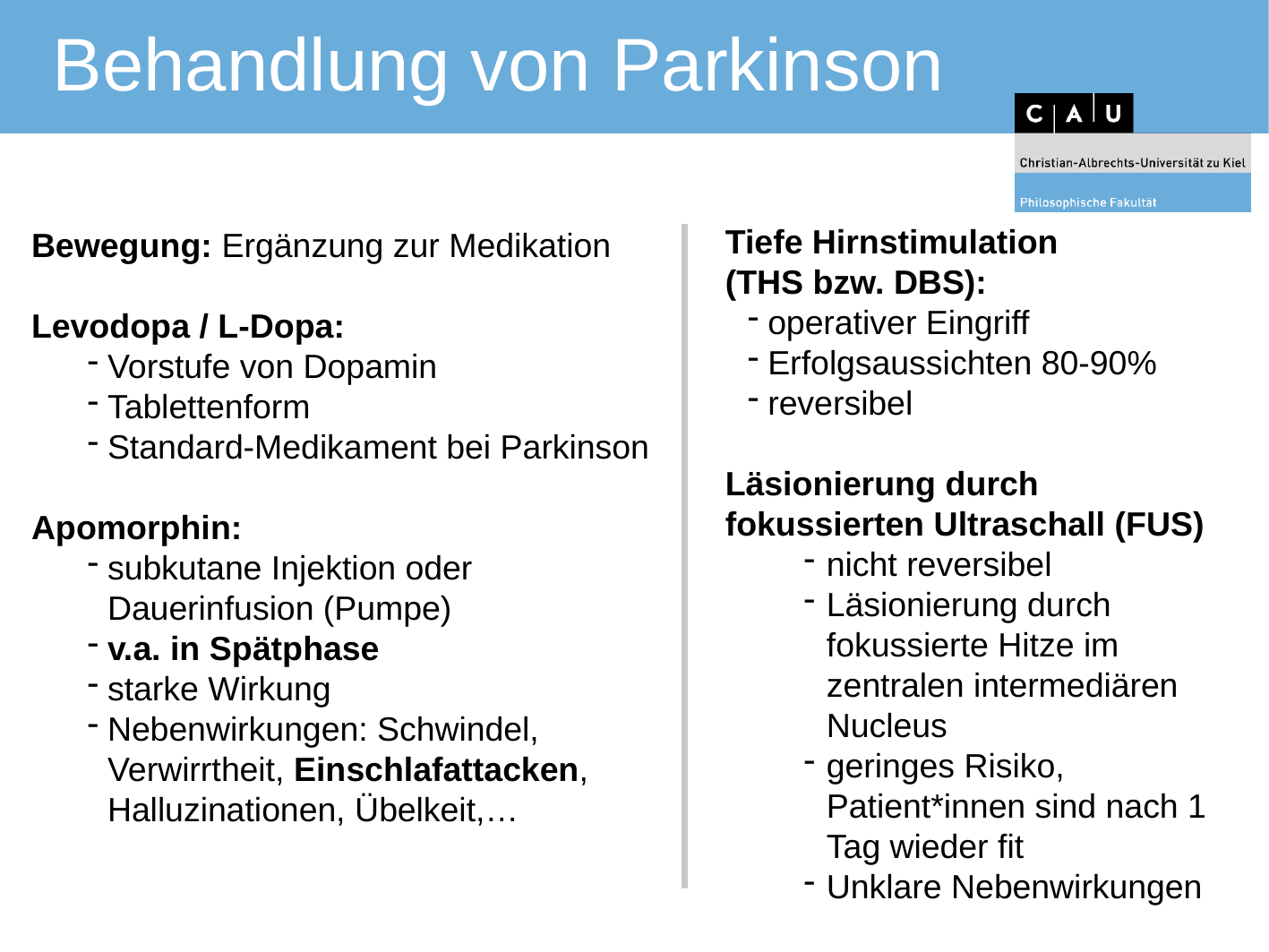

# Behandlung von Parkinson
Tiefe Hirnstimulation
(THS bzw. DBS):
operativer Eingriff
Erfolgsaussichten 80-90%
reversibel

Läsionierung durch
fokussierten Ultraschall (FUS)
nicht reversibel
Läsionierung durch fokussierte Hitze im zentralen intermediären Nucleus
geringes Risiko, Patient*innen sind nach 1 Tag wieder fit
Unklare Nebenwirkungen
Bewegung: Ergänzung zur Medikation

Levodopa / L-Dopa:
Vorstufe von Dopamin
Tablettenform
Standard-Medikament bei Parkinson

Apomorphin:
subkutane Injektion oder Dauerinfusion (Pumpe)
v.a. in Spätphase
starke Wirkung
Nebenwirkungen: Schwindel, Verwirrtheit, Einschlafattacken, Halluzinationen, Übelkeit,…